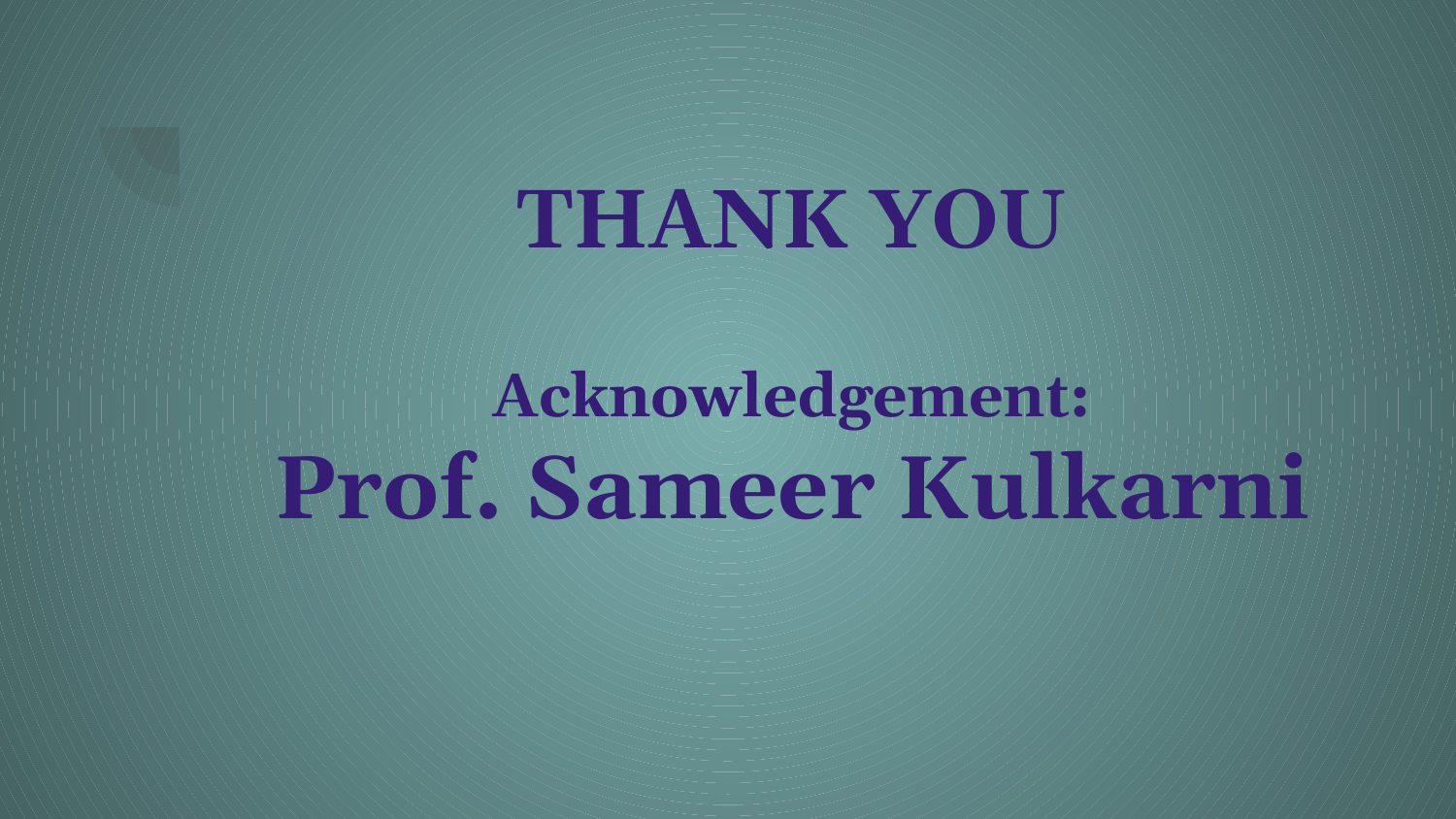

# THANK YOU

Acknowledgement:
Prof. Sameer Kulkarni